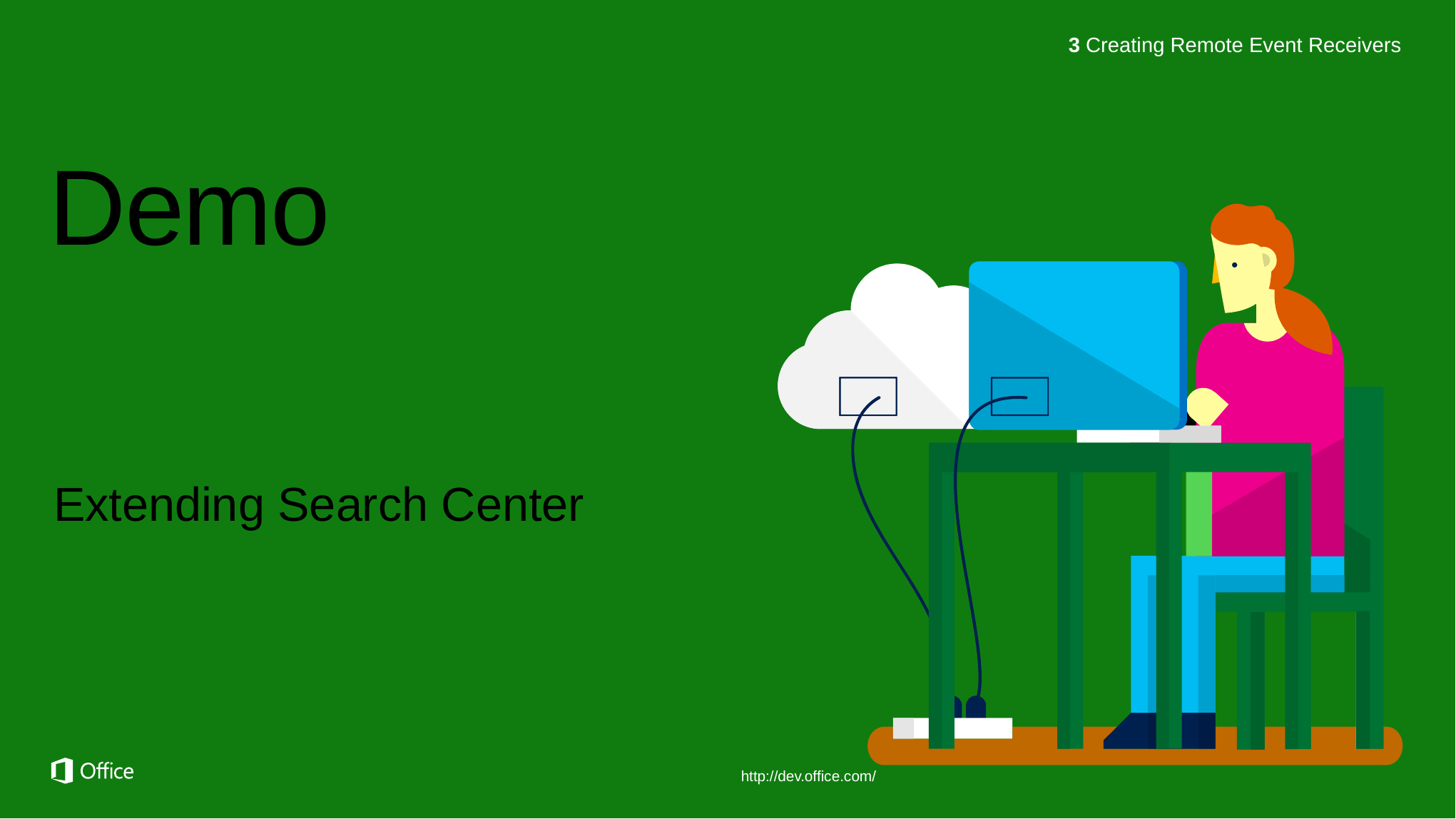

3 Creating Remote Event Receivers

# Demo

Extending Search Center